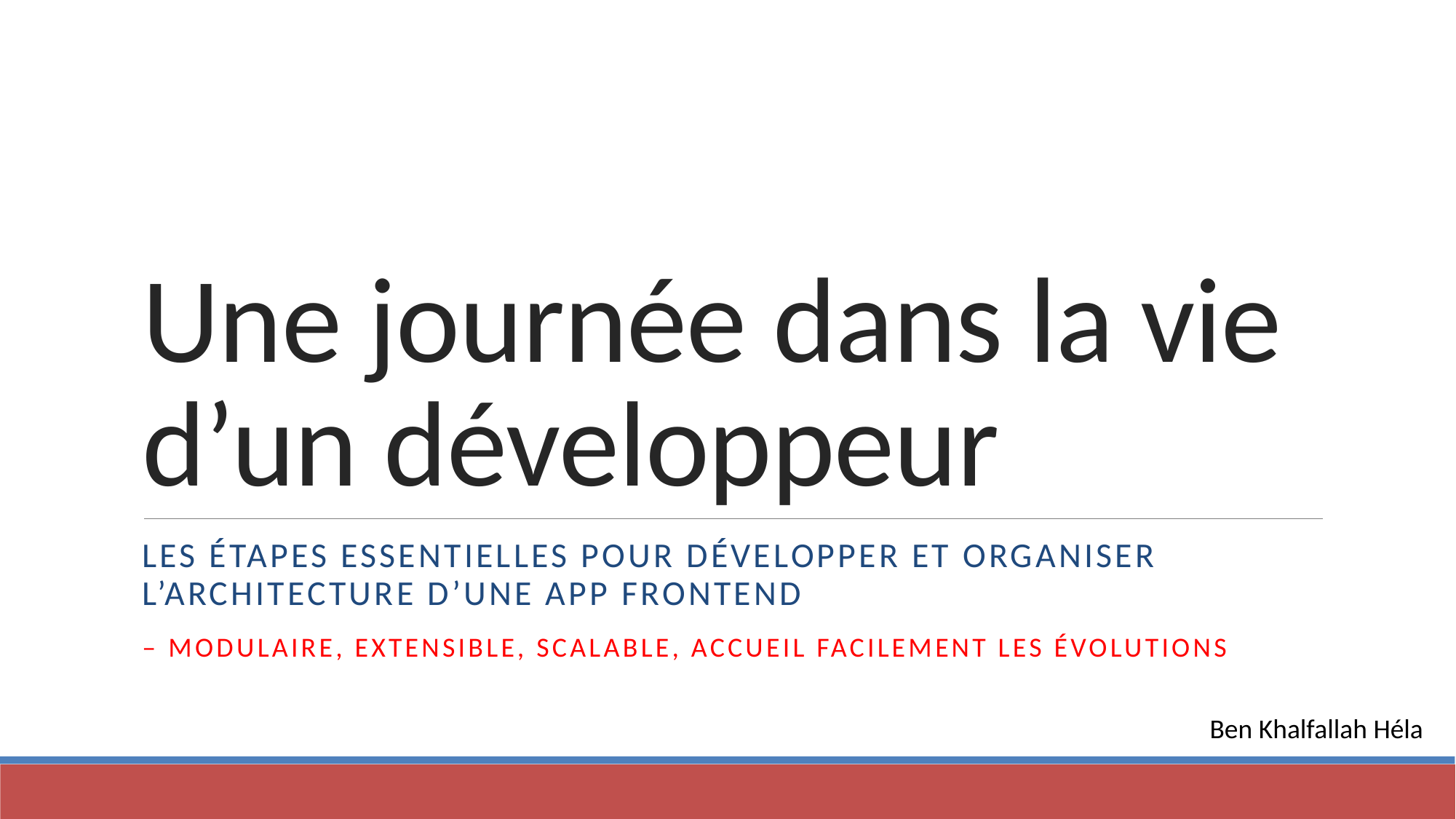

# Une journée dans la vie d’un développeur
Les étapes essentielles pour développer et organiser l’architecture d’une app frontend
– modulaire, extensible, scalable, accueil facilement les évolutions
Ben Khalfallah Héla